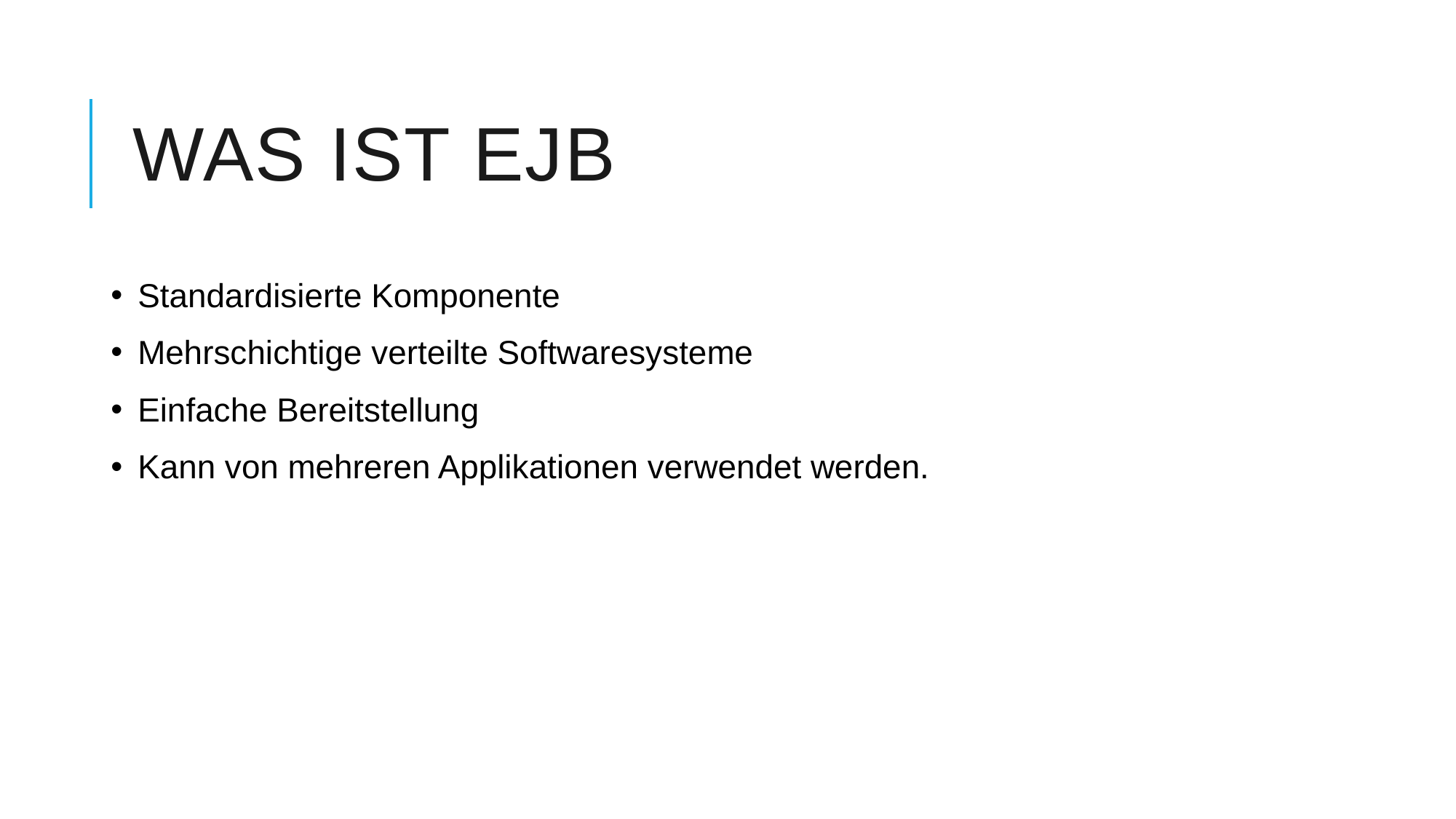

# Was ist EJB
Standardisierte Komponente
Mehrschichtige verteilte Softwaresysteme
Einfache Bereitstellung
Kann von mehreren Applikationen verwendet werden.